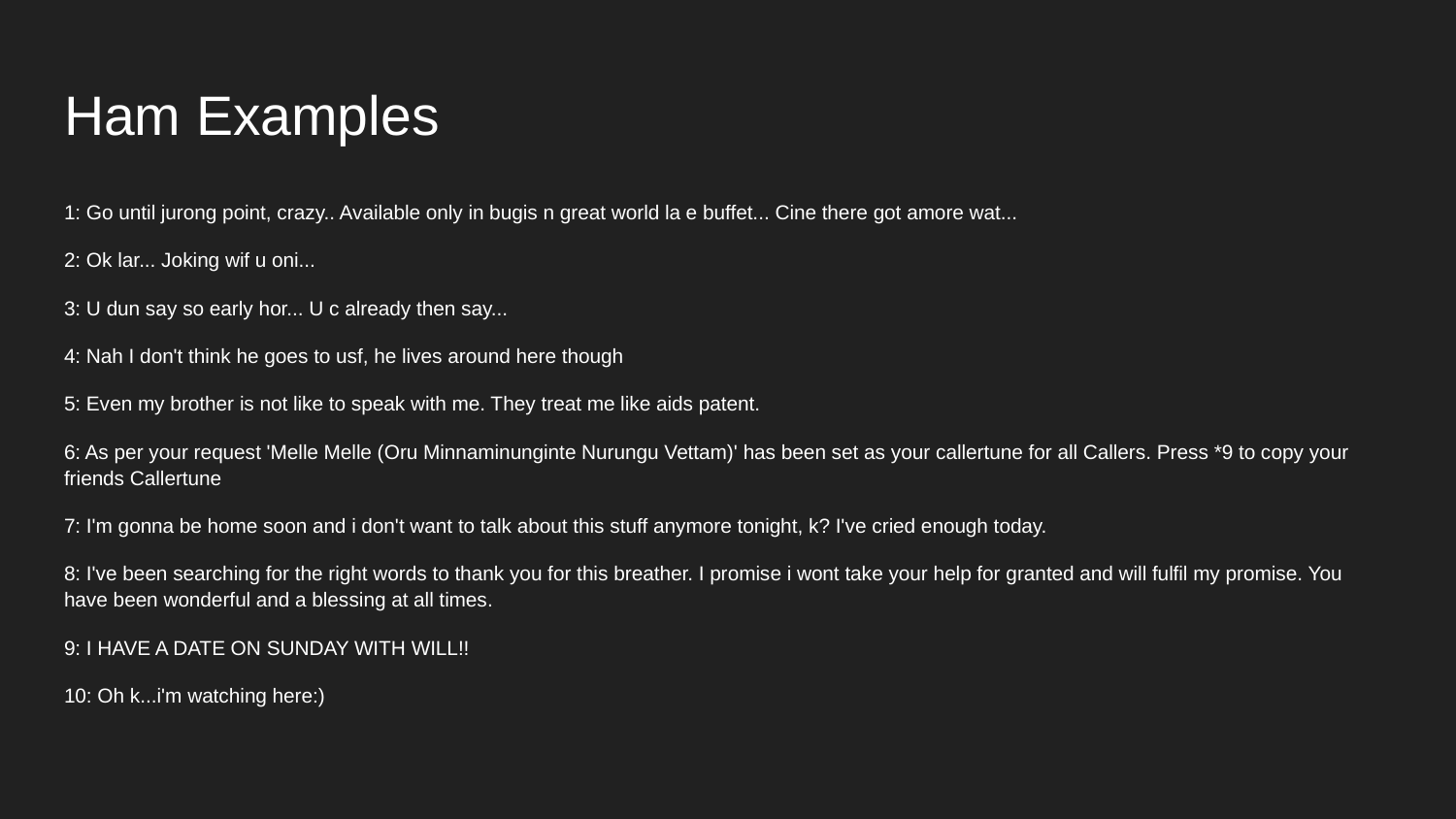

# Ham Examples
1: Go until jurong point, crazy.. Available only in bugis n great world la e buffet... Cine there got amore wat...
2: Ok lar... Joking wif u oni...
3: U dun say so early hor... U c already then say...
4: Nah I don't think he goes to usf, he lives around here though
5: Even my brother is not like to speak with me. They treat me like aids patent.
6: As per your request 'Melle Melle (Oru Minnaminunginte Nurungu Vettam)' has been set as your callertune for all Callers. Press *9 to copy your friends Callertune
7: I'm gonna be home soon and i don't want to talk about this stuff anymore tonight, k? I've cried enough today.
8: I've been searching for the right words to thank you for this breather. I promise i wont take your help for granted and will fulfil my promise. You have been wonderful and a blessing at all times.
9: I HAVE A DATE ON SUNDAY WITH WILL!!
10: Oh k...i'm watching here:)